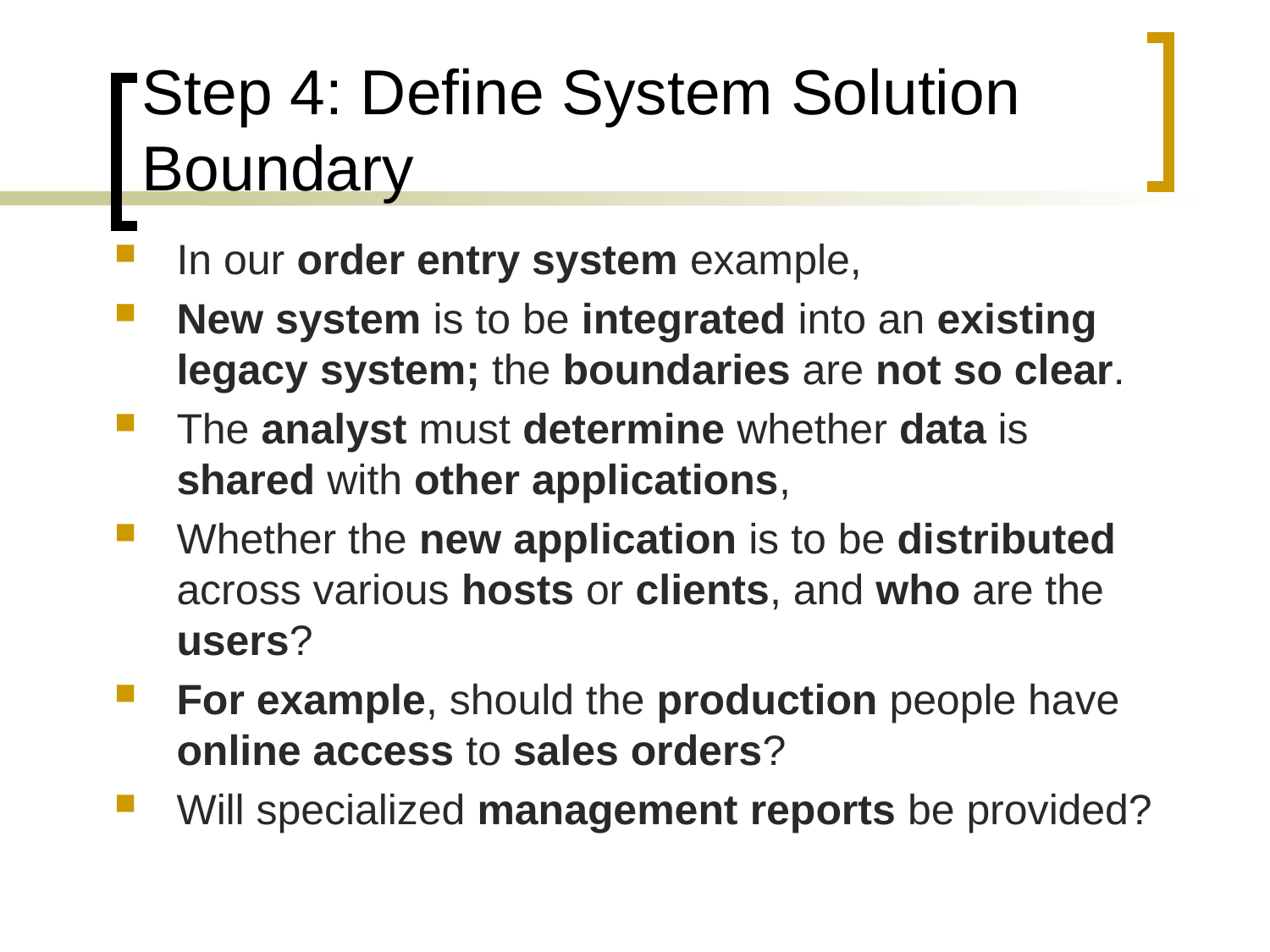

# Step 4: Define System Solution Boundary
In our order entry system example,
New system is to be integrated into an existing legacy system; the boundaries are not so clear.
The analyst must determine whether data is shared with other applications,
Whether the new application is to be distributed across various hosts or clients, and who are the users?
For example, should the production people have online access to sales orders?
Will specialized management reports be provided?